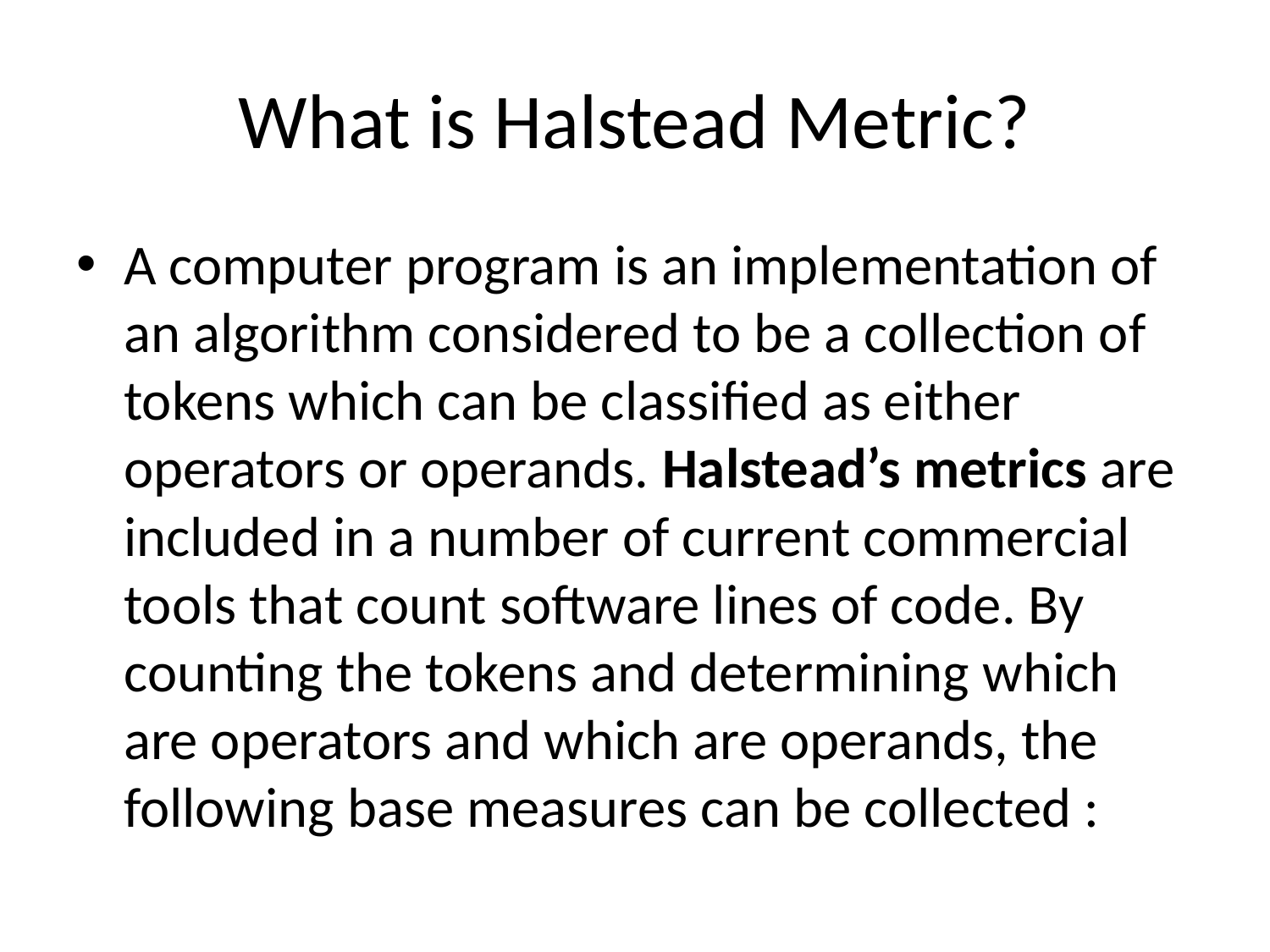

# What is Halstead Metric?
A computer program is an implementation of an algorithm considered to be a collection of tokens which can be classified as either operators or operands. Halstead’s metrics are included in a number of current commercial tools that count software lines of code. By counting the tokens and determining which are operators and which are operands, the following base measures can be collected :